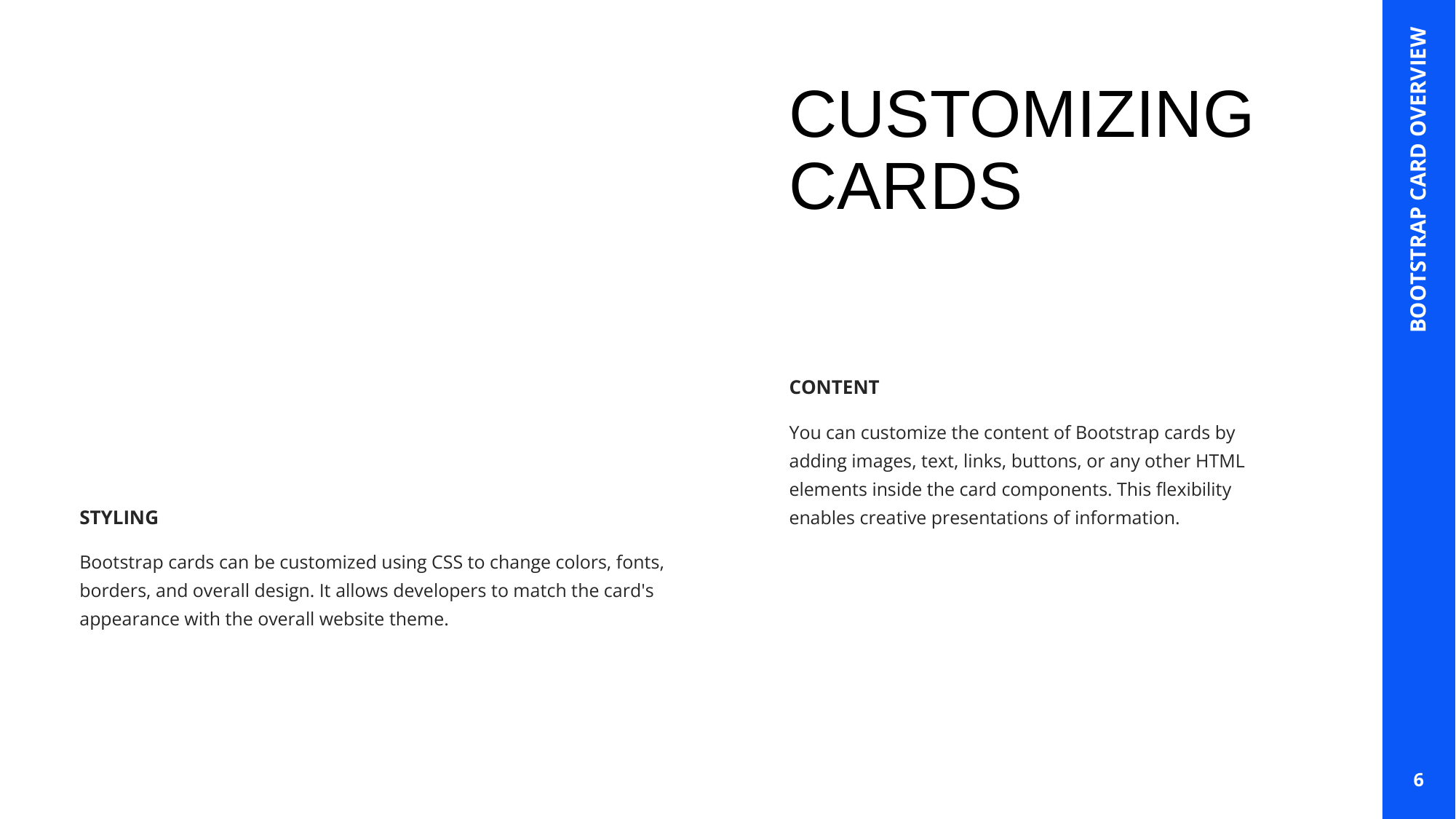

# CUSTOMIZING CARDS
BOOTSTRAP CARD OVERVIEW
CONTENT
You can customize the content of Bootstrap cards by adding images, text, links, buttons, or any other HTML elements inside the card components. This flexibility enables creative presentations of information.
STYLING
Bootstrap cards can be customized using CSS to change colors, fonts, borders, and overall design. It allows developers to match the card's appearance with the overall website theme.
6